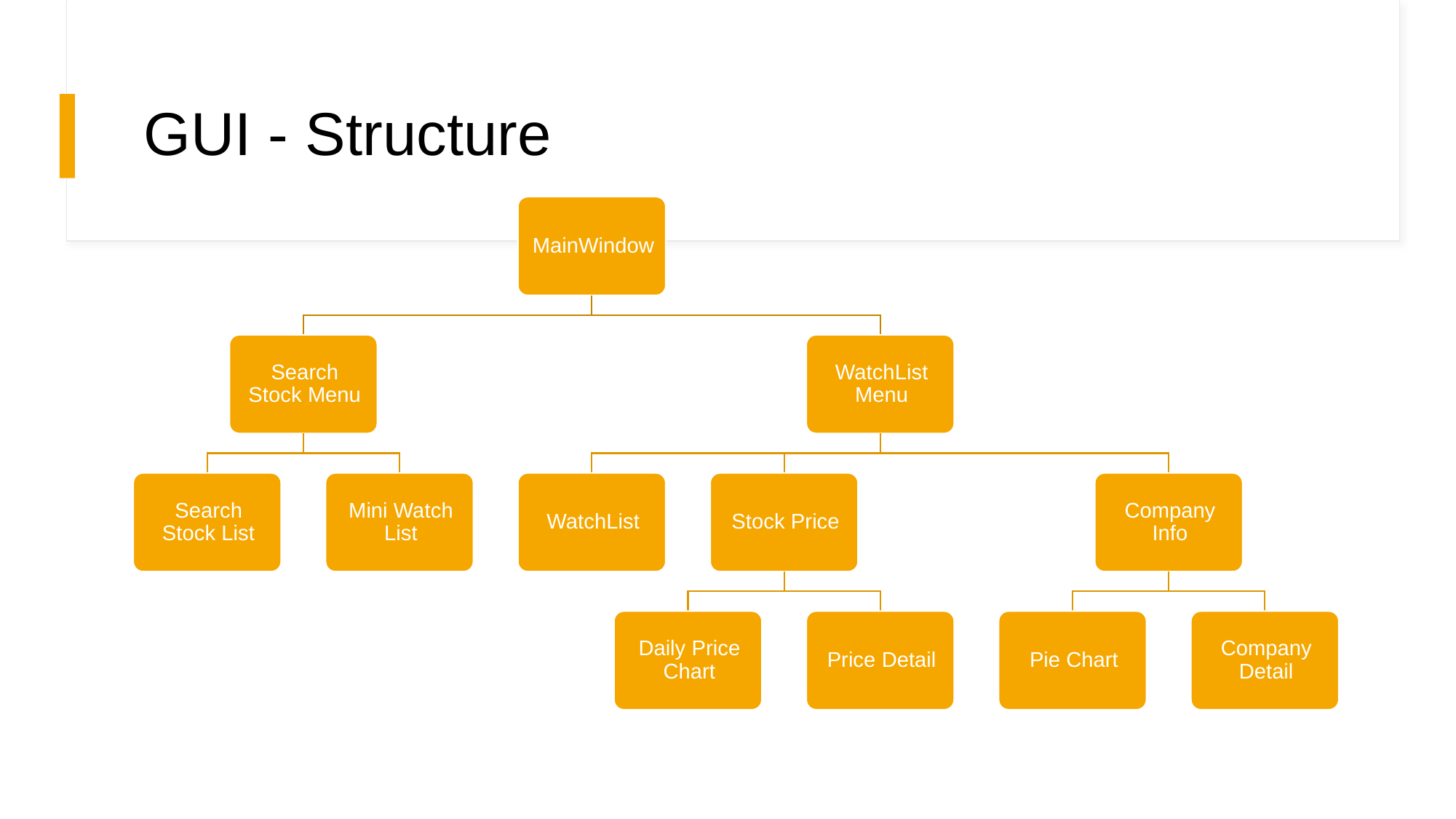

# GUI - Structure
MainWindow
Search Stock Menu
Search Stock List
Mini Watch List
WatchList Menu
WatchList
Stock Price
Daily Price Chart
Price Detail
Company Info
Pie Chart
Company Detail